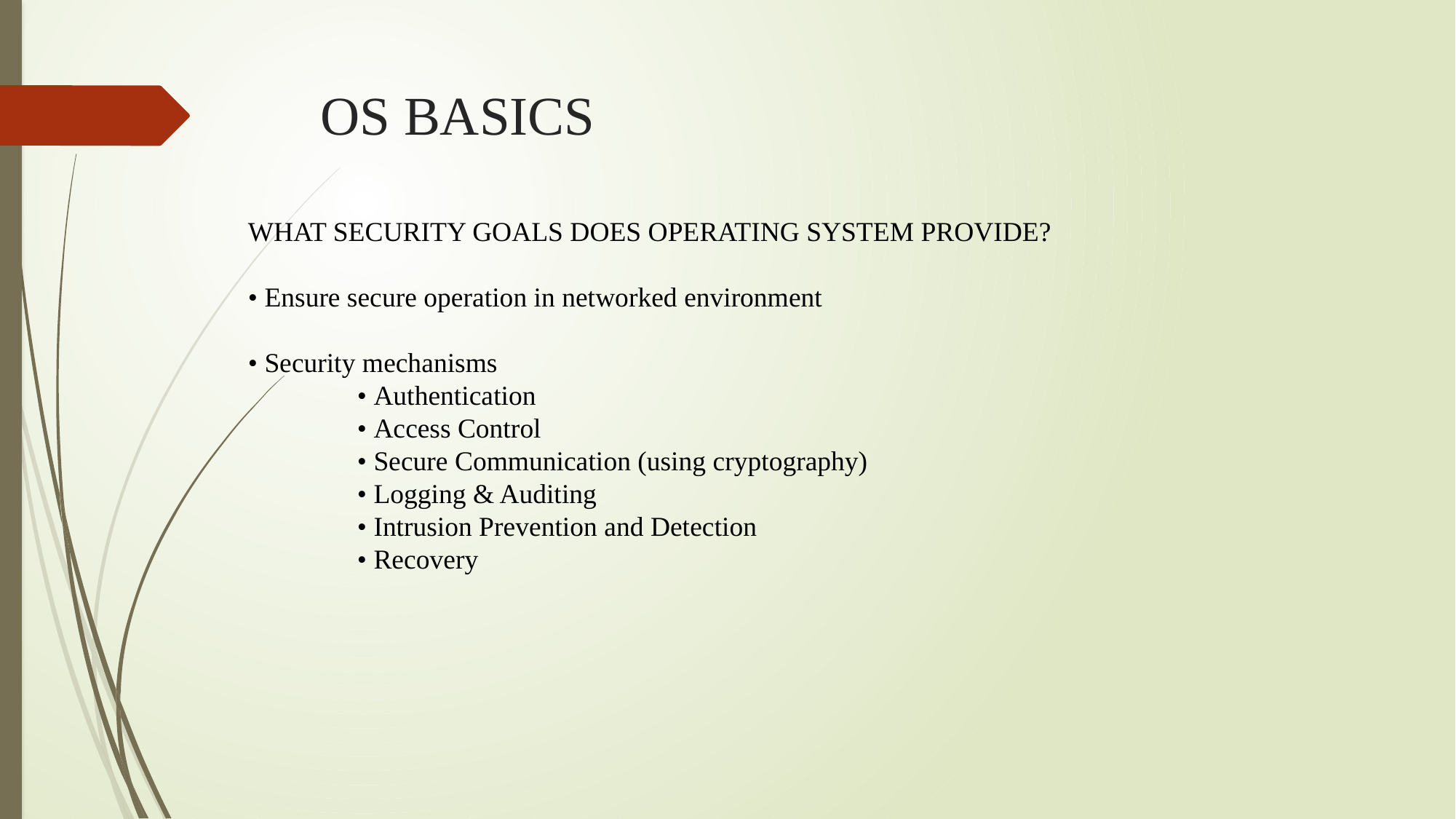

# OS BASICS
WHAT SECURITY GOALS DOES OPERATING SYSTEM PROVIDE?

• Ensure secure operation in networked environment

• Security mechanisms
	• Authentication
	• Access Control
	• Secure Communication (using cryptography)
	• Logging & Auditing
	• Intrusion Prevention and Detection
	• Recovery